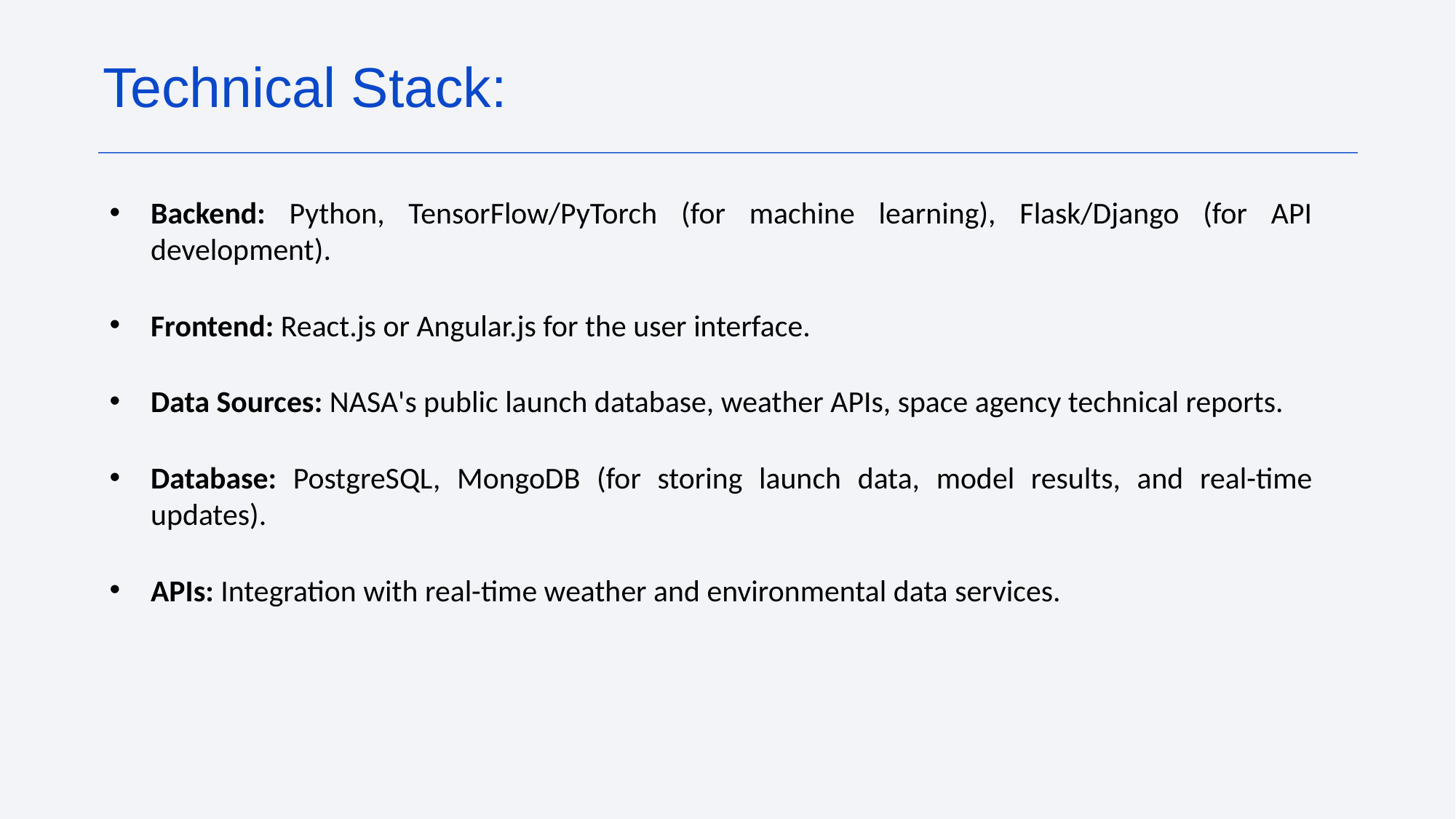

# Technical Stack:
Backend: Python, TensorFlow/PyTorch (for machine learning), Flask/Django (for API development).

Frontend: React.js or Angular.js for the user interface.

Data Sources: NASA's public launch database, weather APIs, space agency technical reports.

Database: PostgreSQL, MongoDB (for storing launch data, model results, and real-time updates).

APIs: Integration with real-time weather and environmental data services.